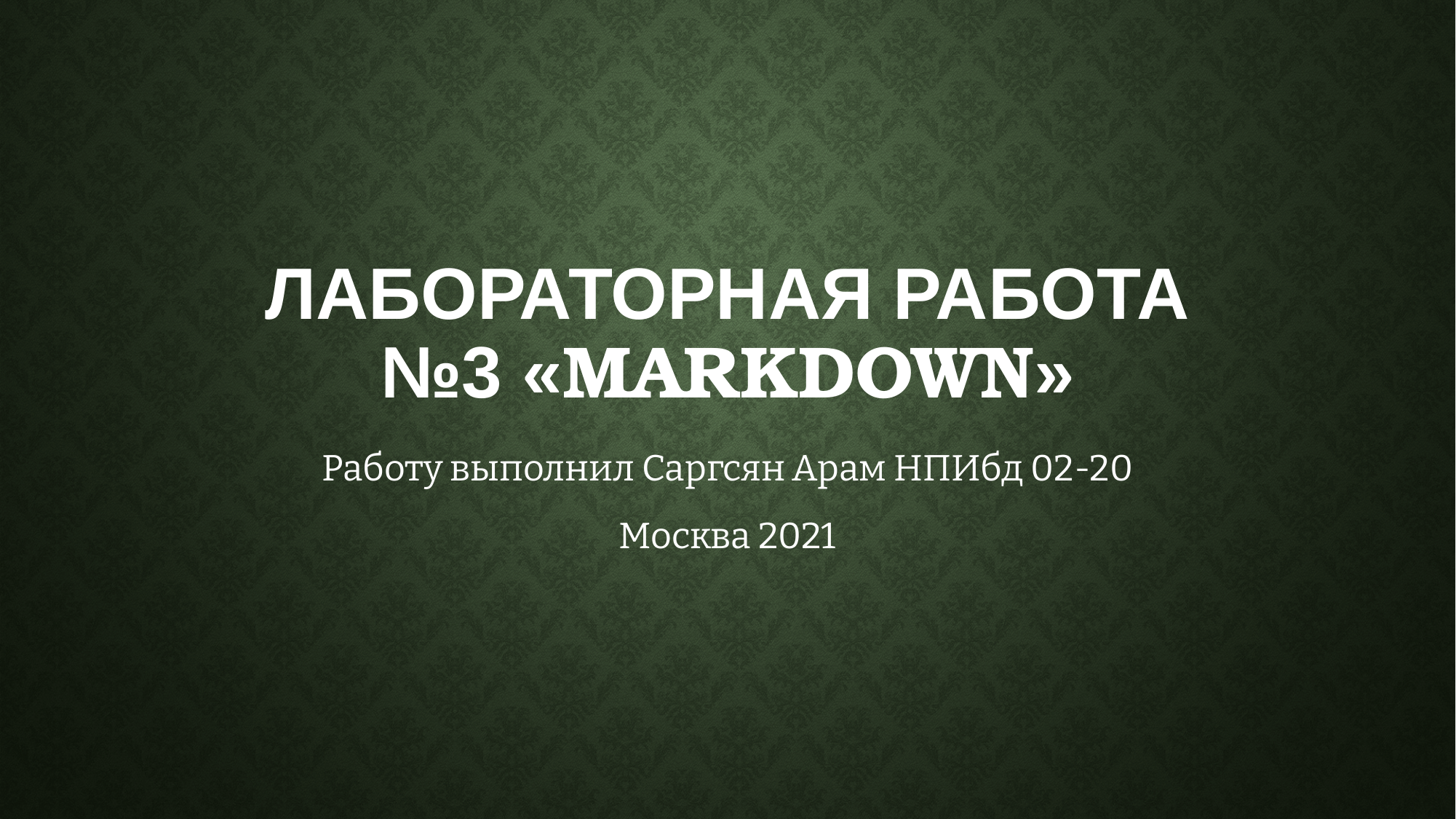

# ЛАБОРАТОРНАЯ РАБОТА №3 «Markdown»
Работу выполнил Саргсян Арам НПИбд 02-20
Москва 2021